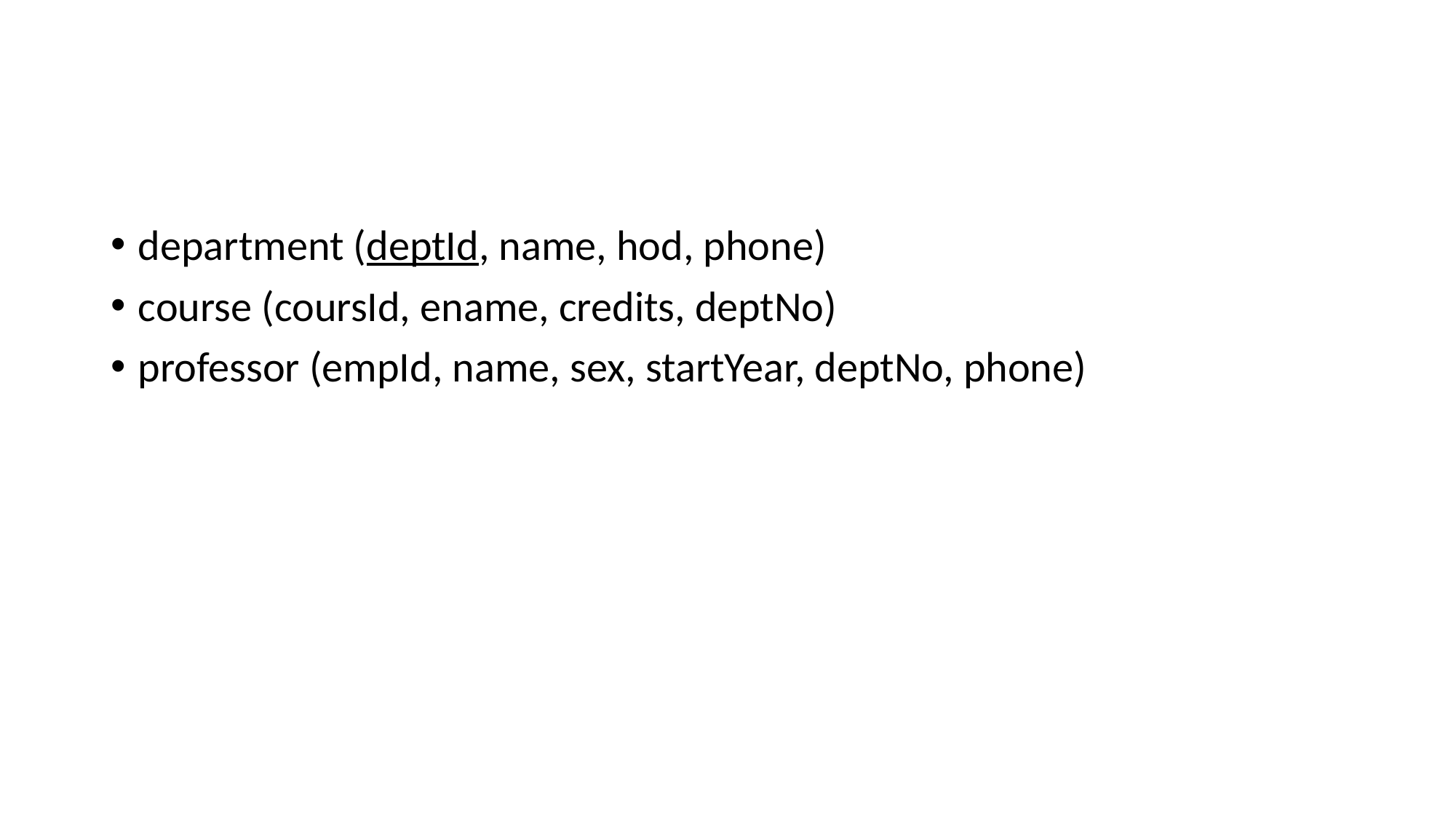

#
department (deptId, name, hod, phone)
course (coursId, ename, credits, deptNo)
professor (empId, name, sex, startYear, deptNo, phone)